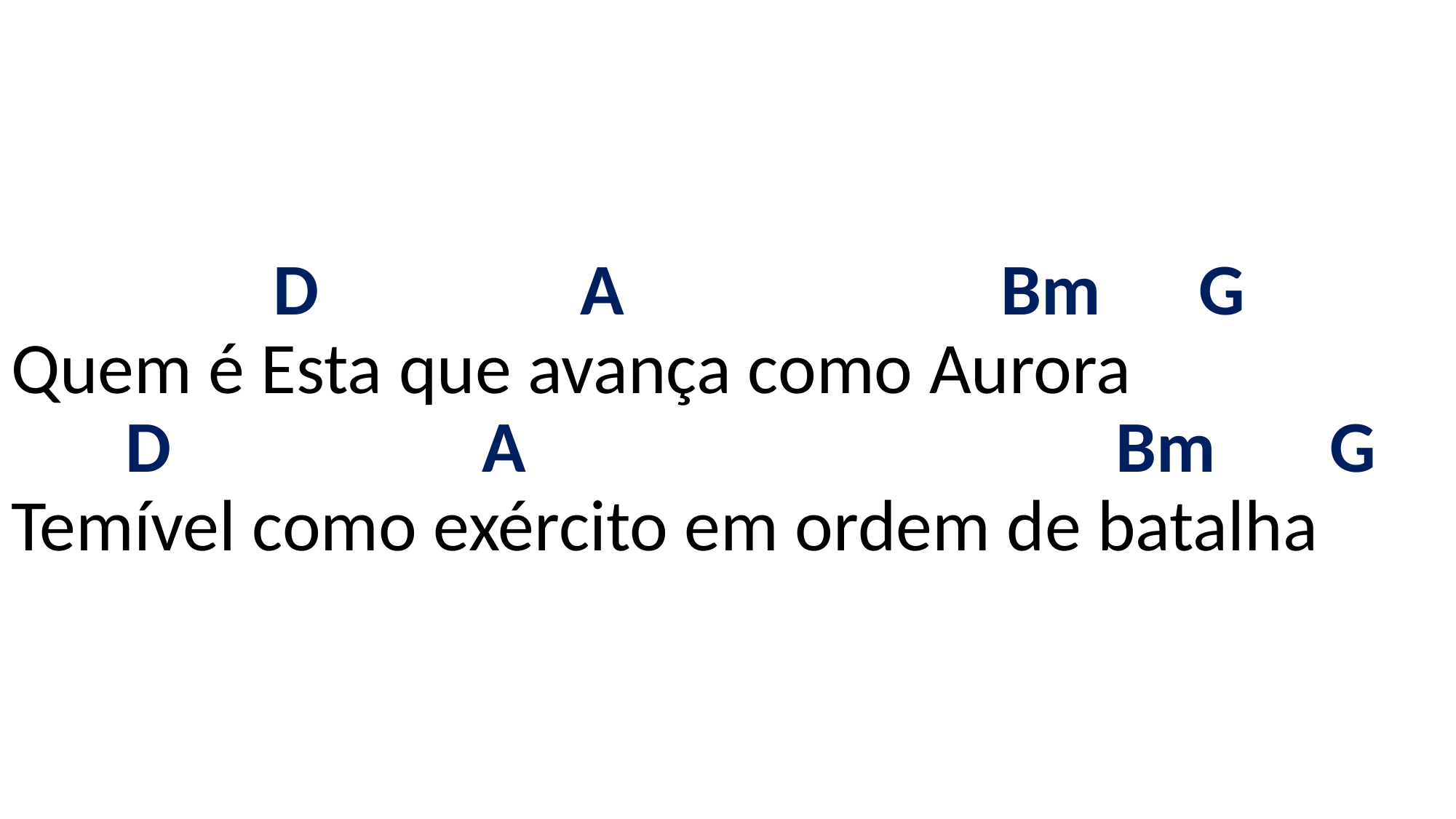

# D                A                       Bm      G Quem é Esta que avança como Aurora D                   A                                    Bm       G Temível como exército em ordem de batalha